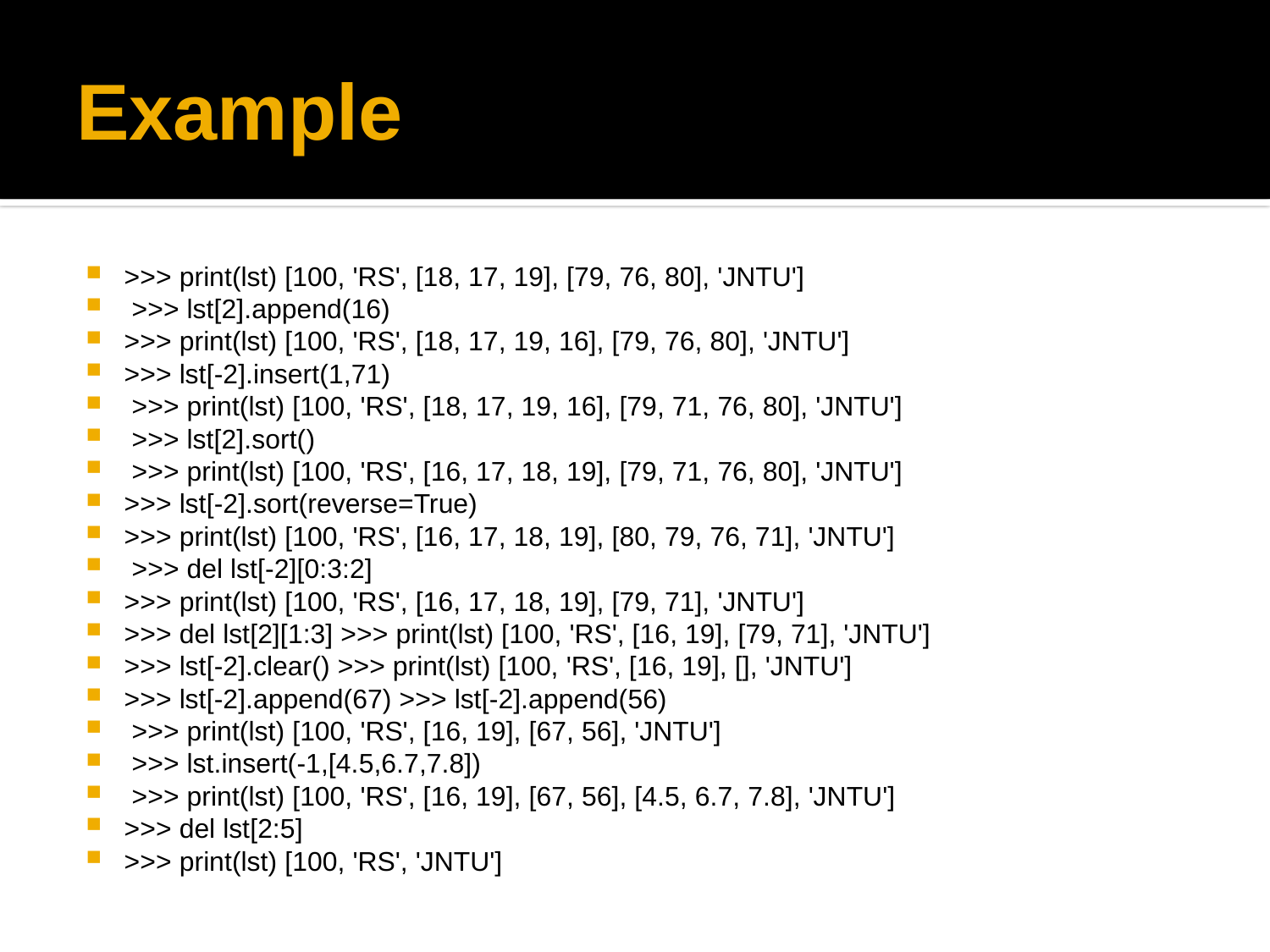

# Example
>>> print(lst) [100, 'RS', [18, 17, 19], [79, 76, 80], 'JNTU']
 >>> lst[2].append(16)
>>> print(lst) [100, 'RS', [18, 17, 19, 16], [79, 76, 80], 'JNTU']
>>> lst[-2].insert(1,71)
 >>> print(lst) [100, 'RS', [18, 17, 19, 16], [79, 71, 76, 80], 'JNTU']
 >>> lst[2].sort()
 >>> print(lst) [100, 'RS', [16, 17, 18, 19], [79, 71, 76, 80], 'JNTU']
>>> lst[-2].sort(reverse=True)
>>> print(lst) [100, 'RS', [16, 17, 18, 19], [80, 79, 76, 71], 'JNTU']
 >>> del lst[-2][0:3:2]
>>> print(lst) [100, 'RS', [16, 17, 18, 19], [79, 71], 'JNTU']
>>> del lst[2][1:3] >>> print(lst) [100, 'RS', [16, 19], [79, 71], 'JNTU']
>>> lst[-2].clear() >>> print(lst) [100, 'RS', [16, 19], [], 'JNTU']
>>> lst[-2].append(67) >>> lst[-2].append(56)
 >>> print(lst) [100, 'RS', [16, 19], [67, 56], 'JNTU']
 >>> lst.insert(-1,[4.5,6.7,7.8])
 >>> print(lst) [100, 'RS', [16, 19], [67, 56], [4.5, 6.7, 7.8], 'JNTU']
>>> del lst[2:5]
>>> print(lst) [100, 'RS', 'JNTU']